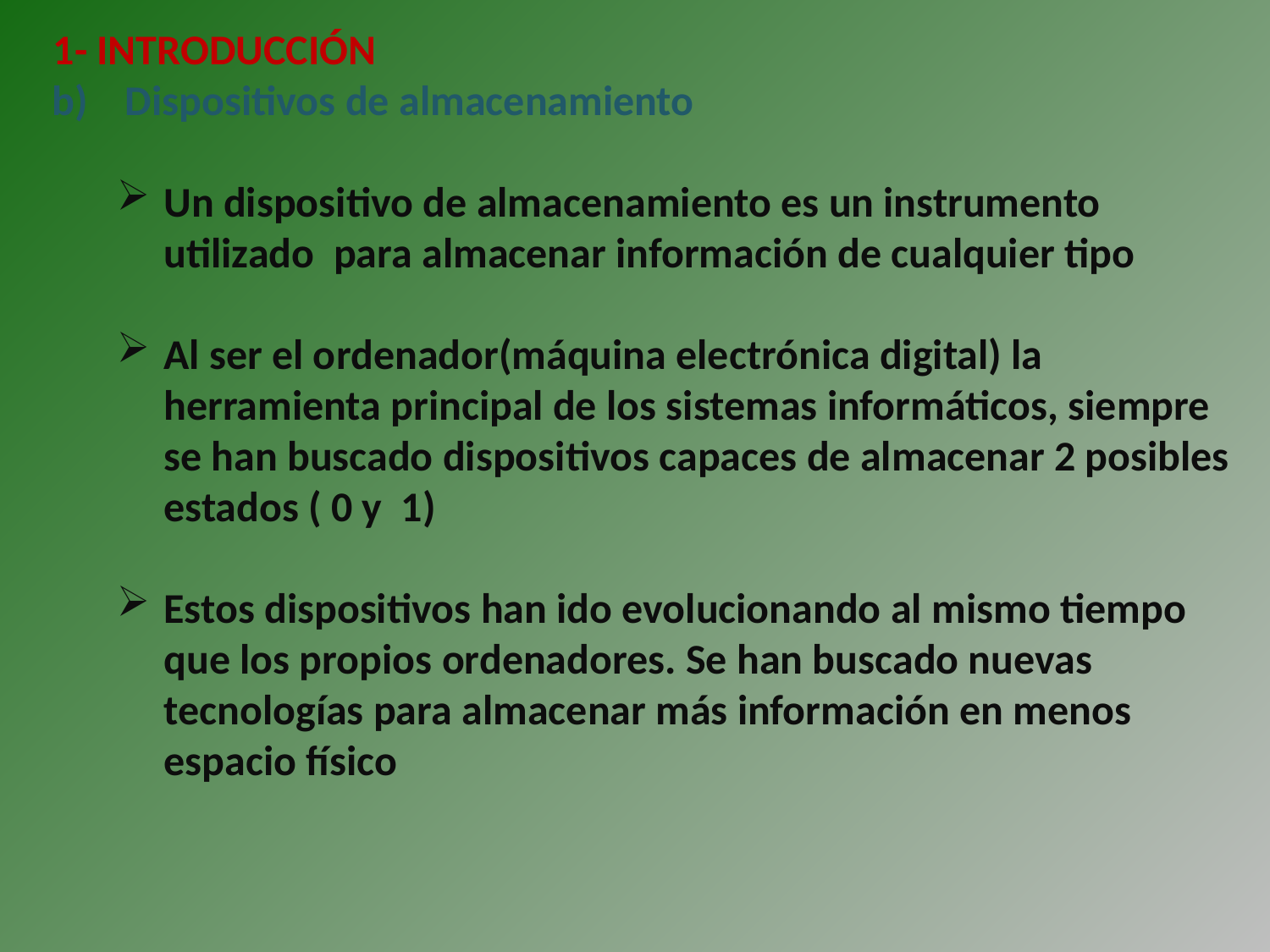

1- INTRODUCCIÓN
 Dispositivos de almacenamiento

Un dispositivo de almacenamiento es un instrumento utilizado  para almacenar información de cualquier tipo

Al ser el ordenador(máquina electrónica digital) la herramienta principal de los sistemas informáticos, siempre se han buscado dispositivos capaces de almacenar 2 posibles estados ( 0 y  1)

Estos dispositivos han ido evolucionando al mismo tiempo que los propios ordenadores. Se han buscado nuevas tecnologías para almacenar más información en menos espacio físico